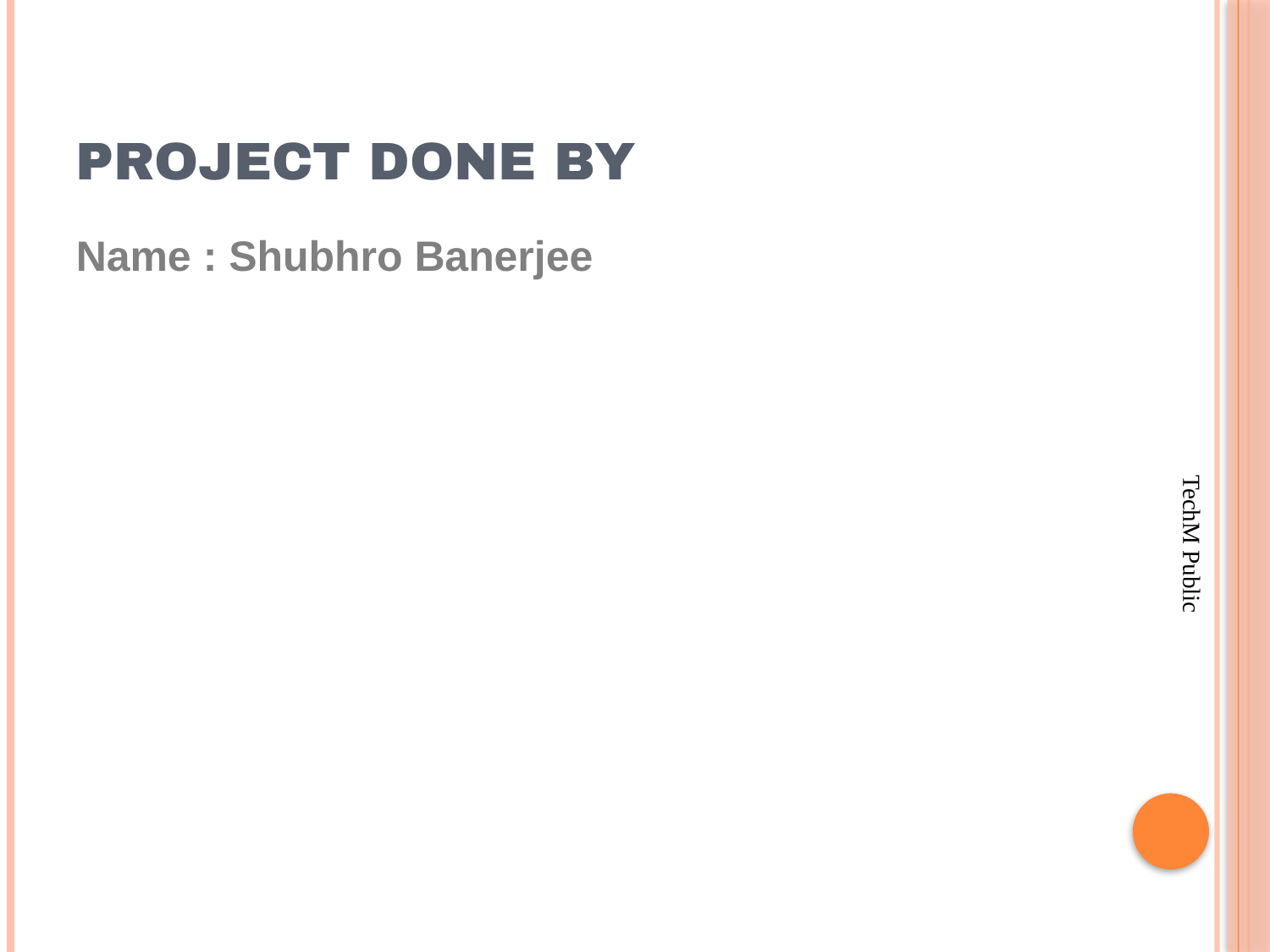

# Project Done By
Name : Shubhro Banerjee
TechM Public